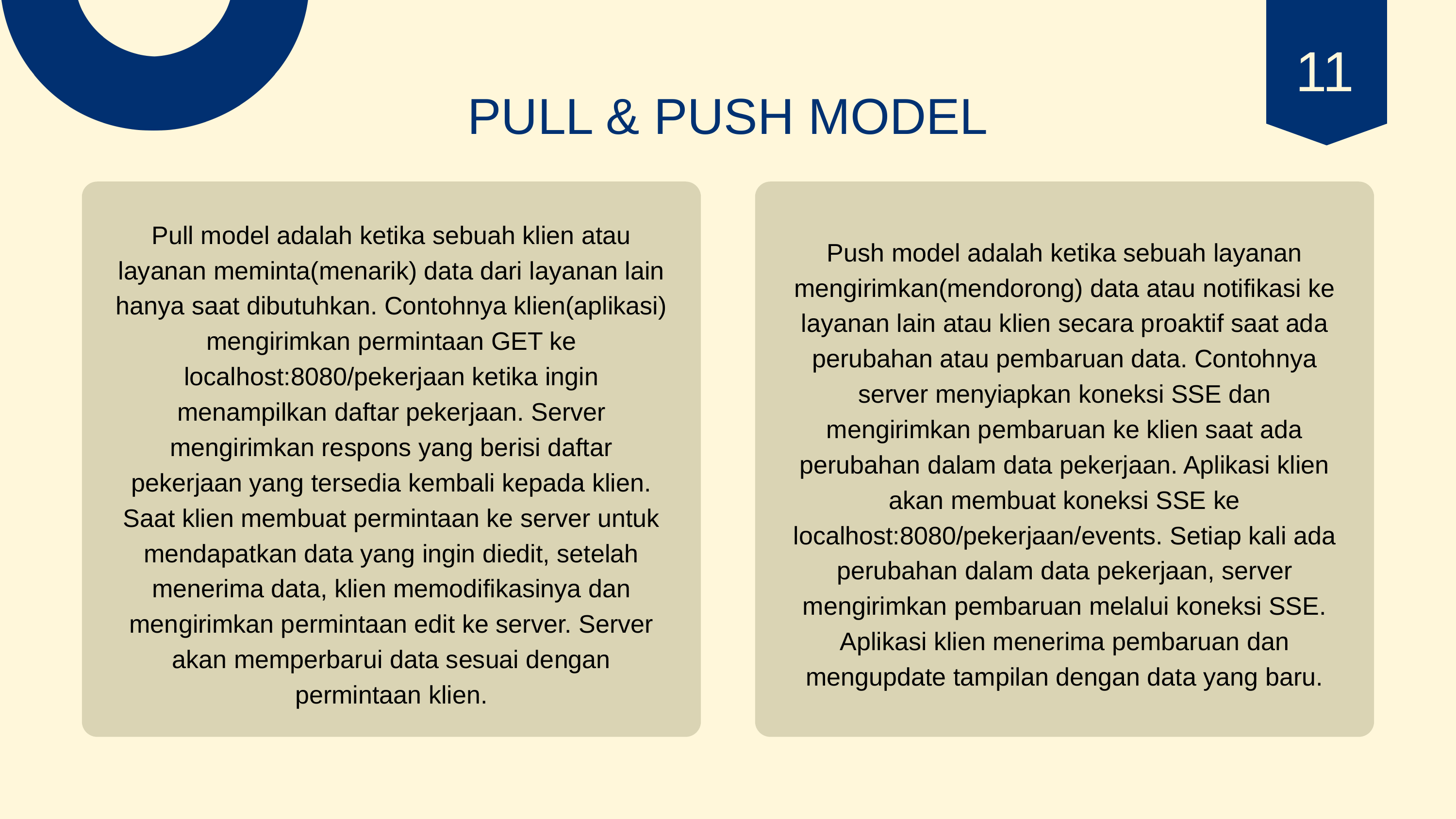

11
PULL & PUSH MODEL

Pull model adalah ketika sebuah klien atau layanan meminta(menarik) data dari layanan lain hanya saat dibutuhkan. Contohnya klien(aplikasi) mengirimkan permintaan GET ke localhost:8080/pekerjaan ketika ingin menampilkan daftar pekerjaan. Server mengirimkan respons yang berisi daftar pekerjaan yang tersedia kembali kepada klien. Saat klien membuat permintaan ke server untuk mendapatkan data yang ingin diedit, setelah menerima data, klien memodifikasinya dan mengirimkan permintaan edit ke server. Server akan memperbarui data sesuai dengan permintaan klien.
Push model adalah ketika sebuah layanan mengirimkan(mendorong) data atau notifikasi ke layanan lain atau klien secara proaktif saat ada perubahan atau pembaruan data. Contohnya server menyiapkan koneksi SSE dan mengirimkan pembaruan ke klien saat ada perubahan dalam data pekerjaan. Aplikasi klien akan membuat koneksi SSE ke localhost:8080/pekerjaan/events. Setiap kali ada perubahan dalam data pekerjaan, server mengirimkan pembaruan melalui koneksi SSE. Aplikasi klien menerima pembaruan dan mengupdate tampilan dengan data yang baru.